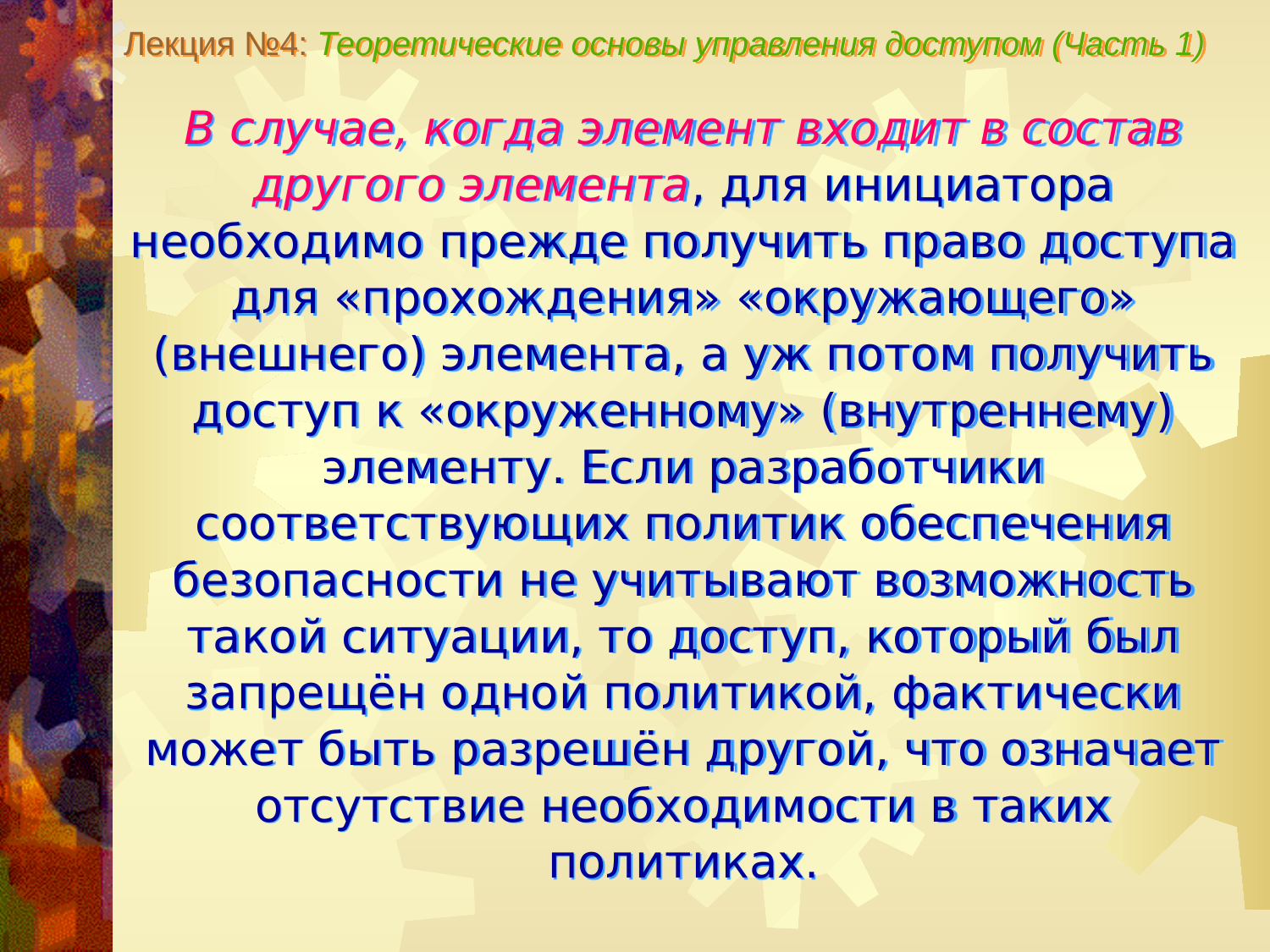

Лекция №4: Теоретические основы управления доступом (Часть 1)
В случае, когда элемент входит в состав другого элемента, для инициатора необходимо прежде получить право доступа для «прохождения» «окружающего» (внешнего) элемента, а уж потом получить доступ к «окруженному» (внутреннему) элементу. Если разработчики соответствующих политик обеспечения безопасности не учитывают возможность такой ситуации, то доступ, который был запрещён одной политикой, фактически может быть разрешён другой, что означает отсутствие необходимости в таких политиках.